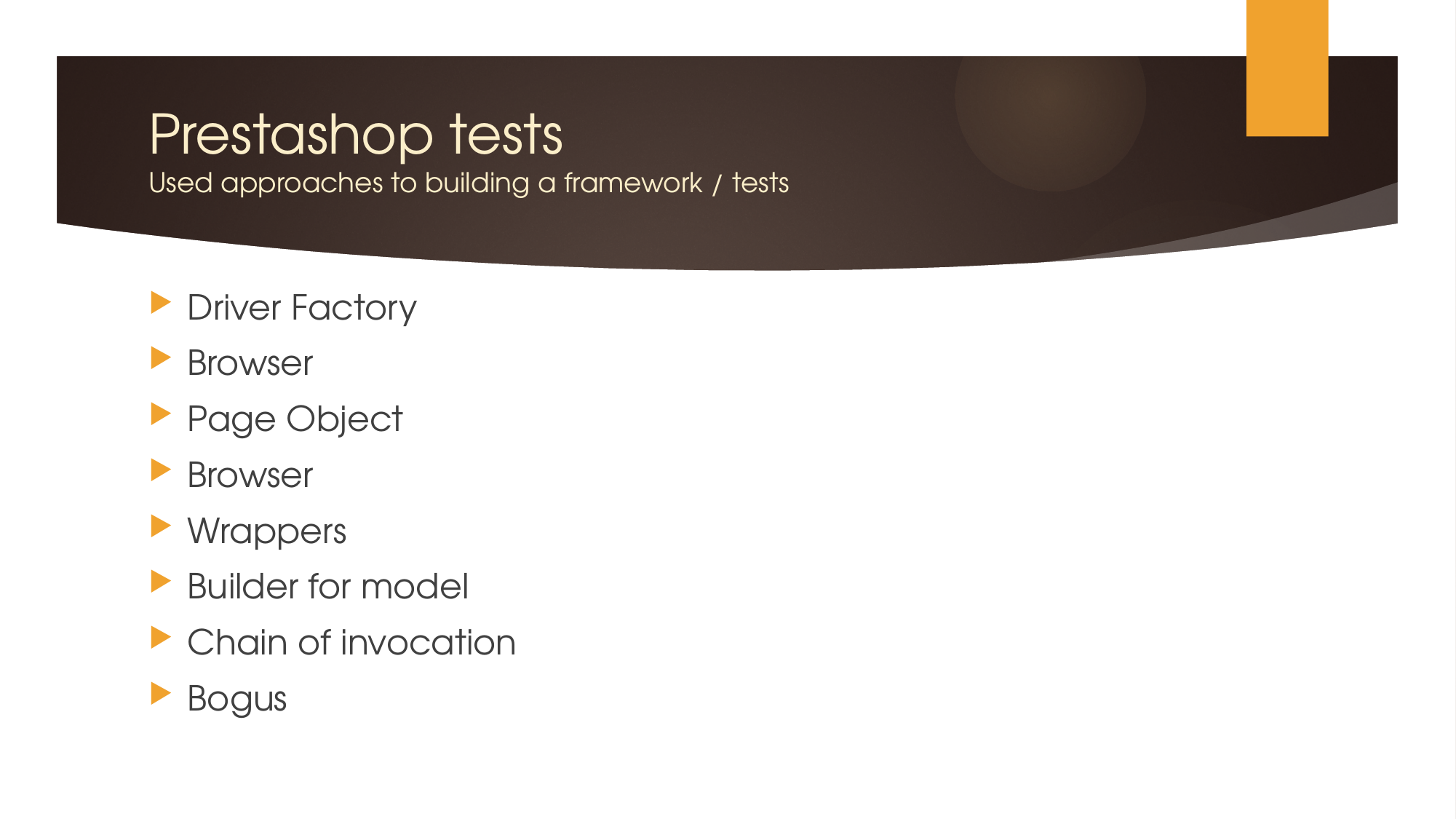

# Prestashop tests Used approaches to building a framework / tests
Driver Factory
Browser
Page Object
Browser
Wrappers
Builder for model
Chain of invocation
Bogus